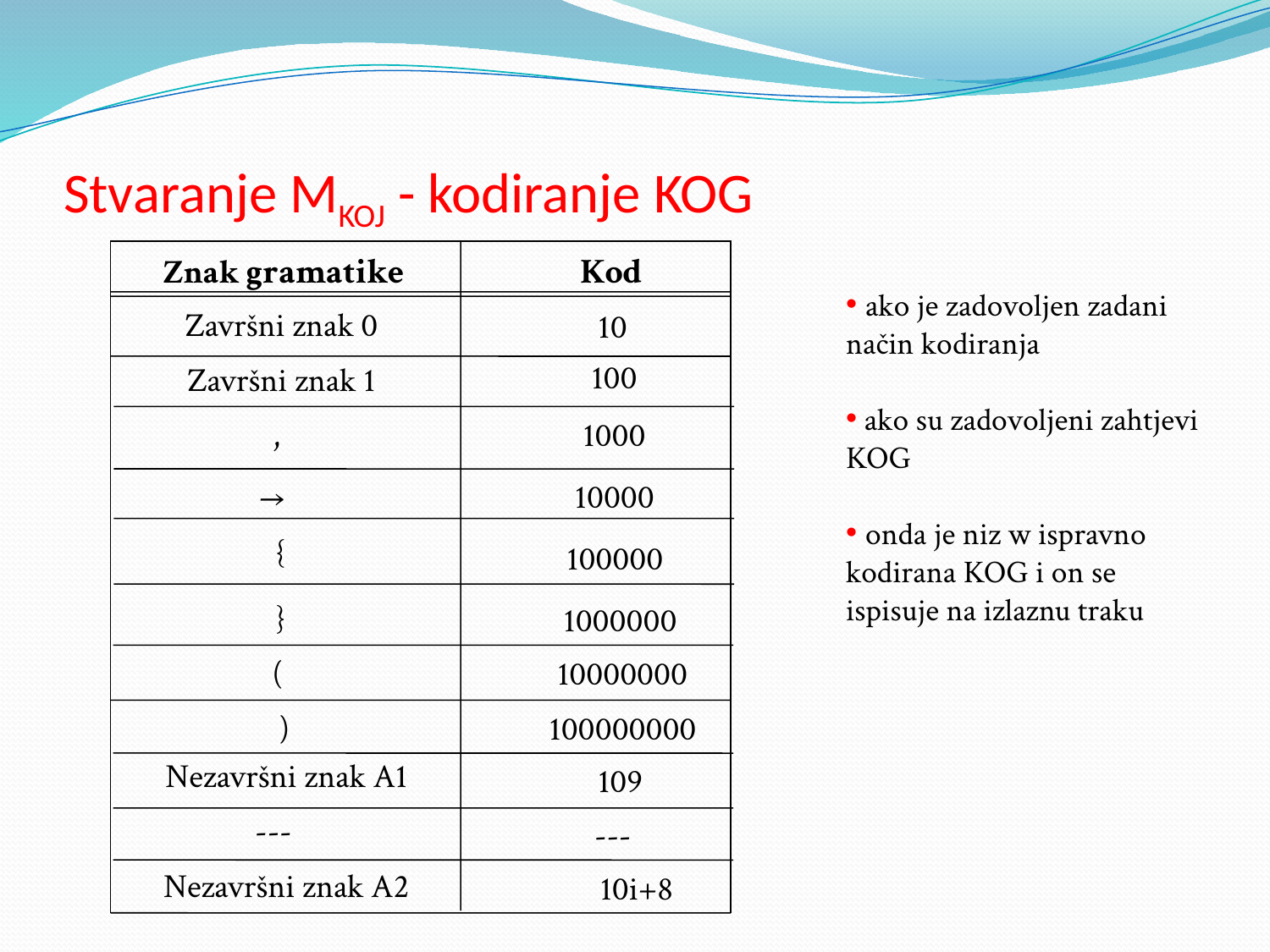

# Stvaranje MKOJ - kodiranje KOG

Znak gramatike

Kod
 ako je zadovoljen zadani način kodiranja

 ako su zadovoljeni zahtjevi KOG

 onda je niz w ispravno kodirana KOG i on se ispisuje na izlaznu traku

Završni znak 0
10
 100
Završni znak 1

,
1000

→
 10000

{
 100000

}
1000000

(
10000000

)
 100000000
Nezavršni znak A1

109
---
---

Nezavršni znak A2

10i+8